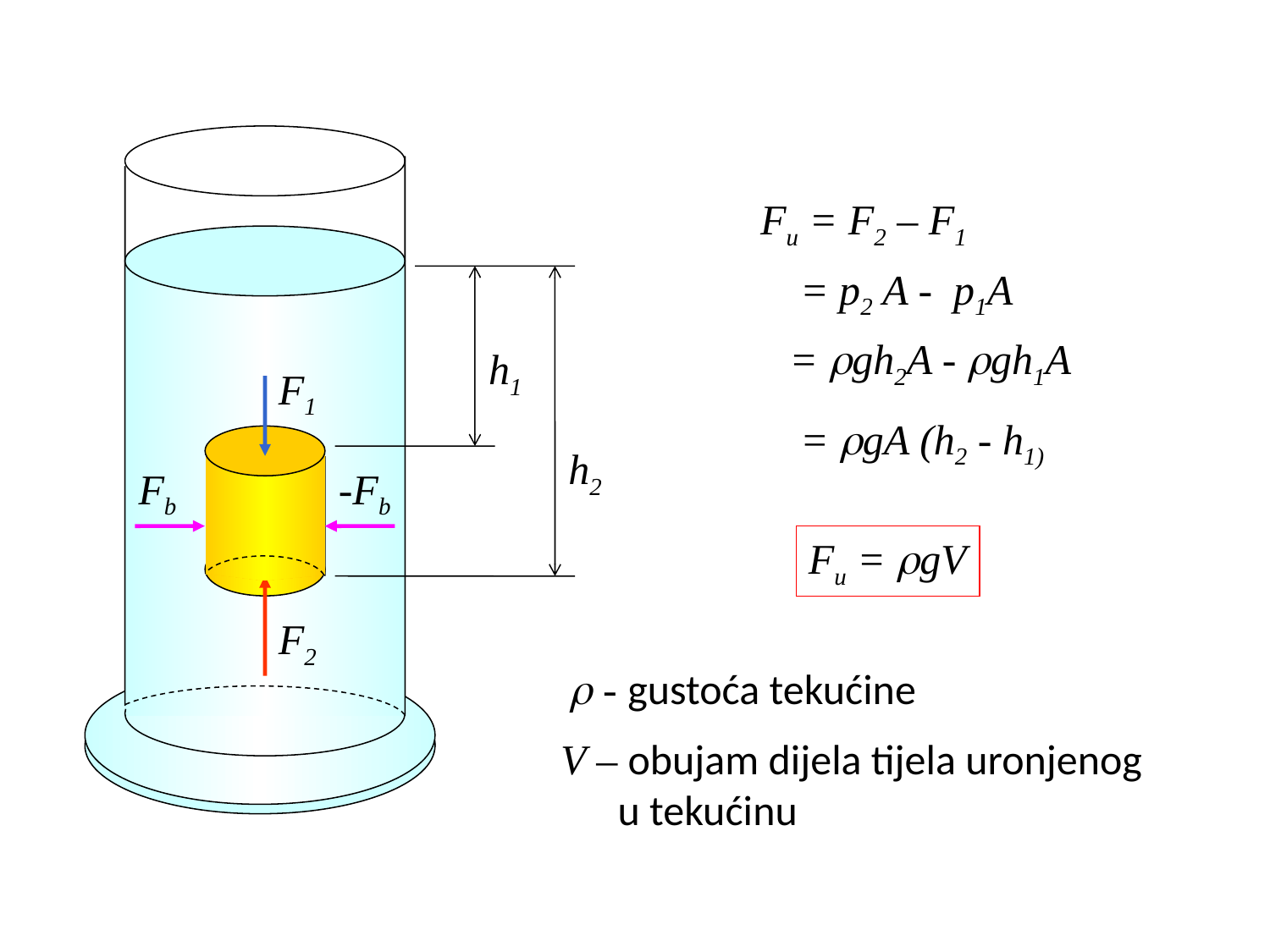

Fu = F2 – F1

= p2 A -  p1A

= ρgh2A - ρgh1A
h1
F1

= ρgA (h2 - h1)

h2

Fb
-Fb

Fu = ρgV

F2
ρ - gustoća tekućine

V – obujam dijela tijela uronjenog
      u tekućinu